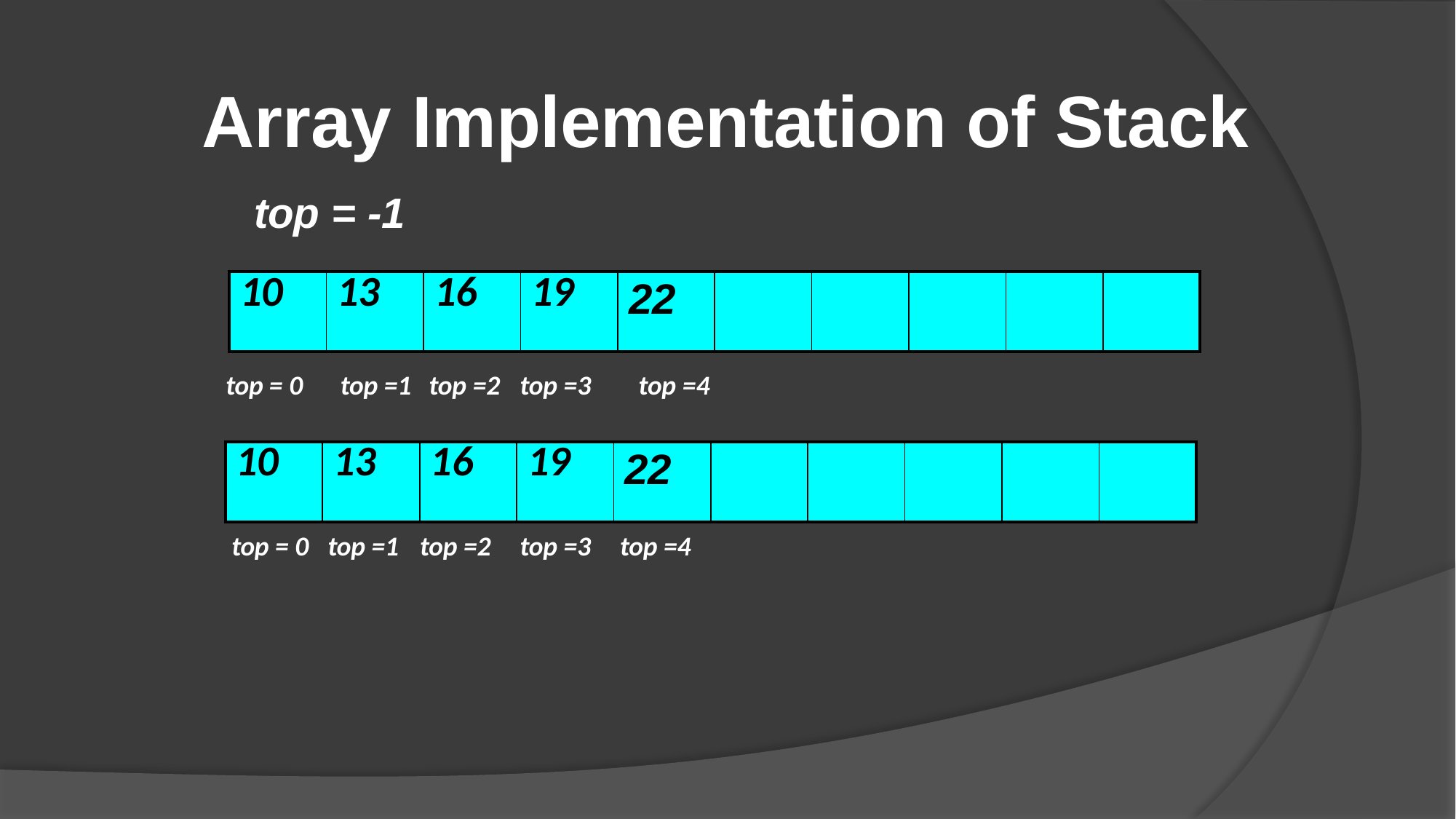

# Array Implementation of Stack
top = -1
| 10 | 13 | 16 | 19 | 22 |  |  |  |  |  |
| --- | --- | --- | --- | --- | --- | --- | --- | --- | --- |
top = 0
top =1
top =2  	top =3
top =4
| 10 | 13 | 16 | 19 | 22 |  |  |  |  |  |
| --- | --- | --- | --- | --- | --- | --- | --- | --- | --- |
top = 0
top =1
top =2
top =3
top =4